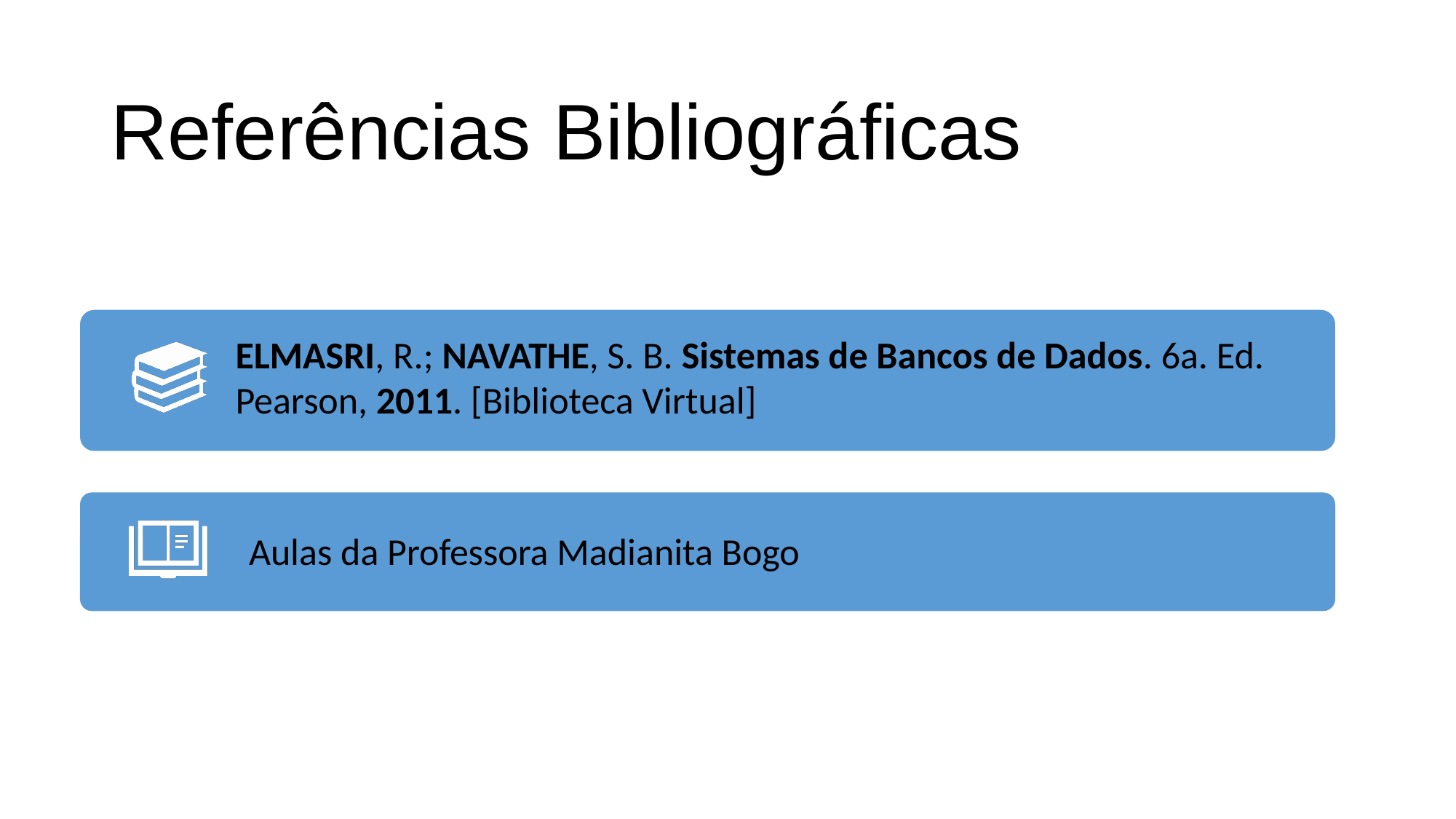

# Referências Bibliográficas
ELMASRI, R.; NAVATHE, S. B. Sistemas de Bancos de Dados. 6a. Ed. Pearson, 2011. [Biblioteca Virtual]
Aulas da Professora Madianita Bogo